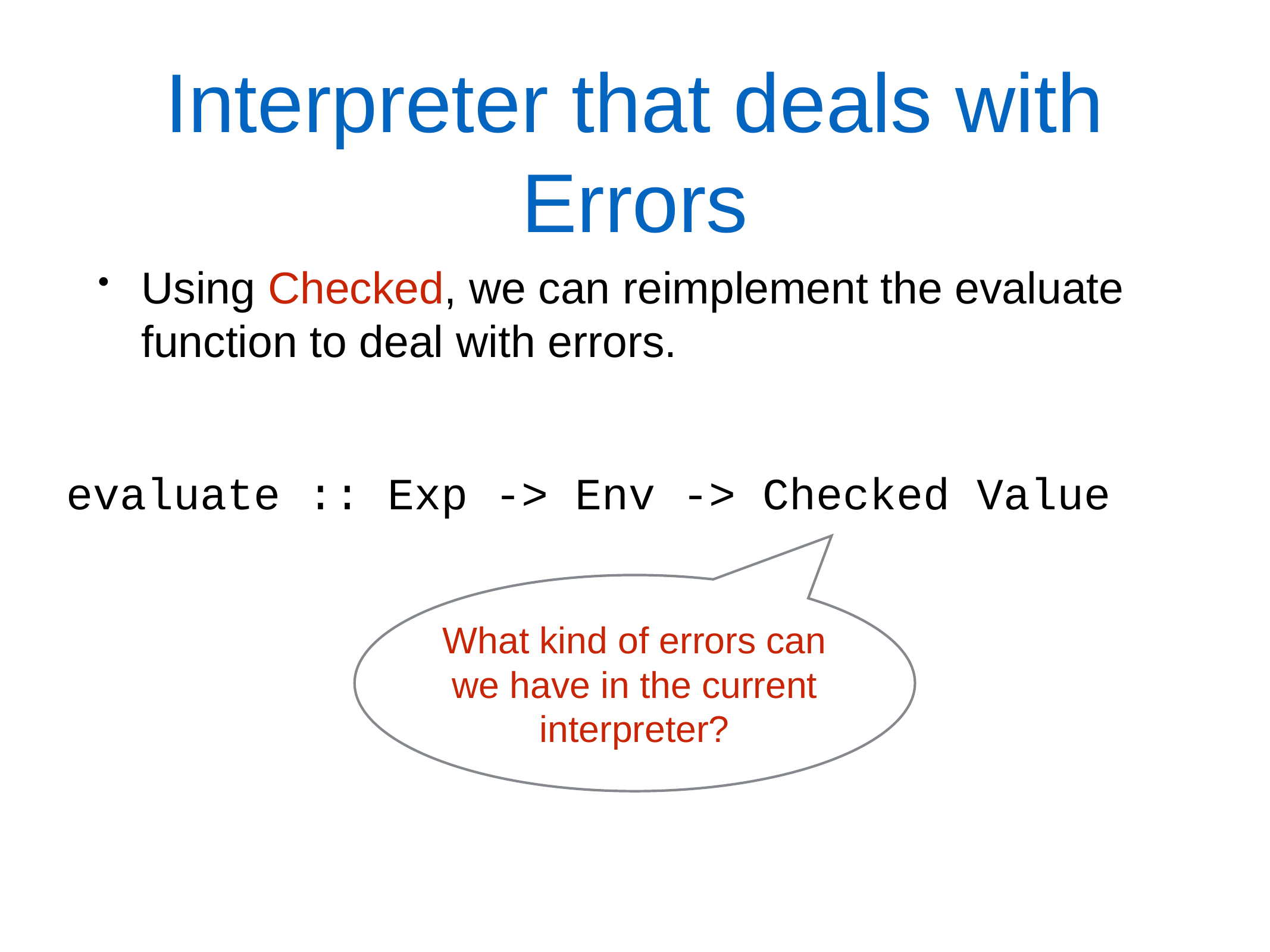

# Interpreter that deals with Errors
Using Checked, we can reimplement the evaluate function to deal with errors.
evaluate :: Exp -> Env -> Checked Value
What kind of errors can we have in the current interpreter?